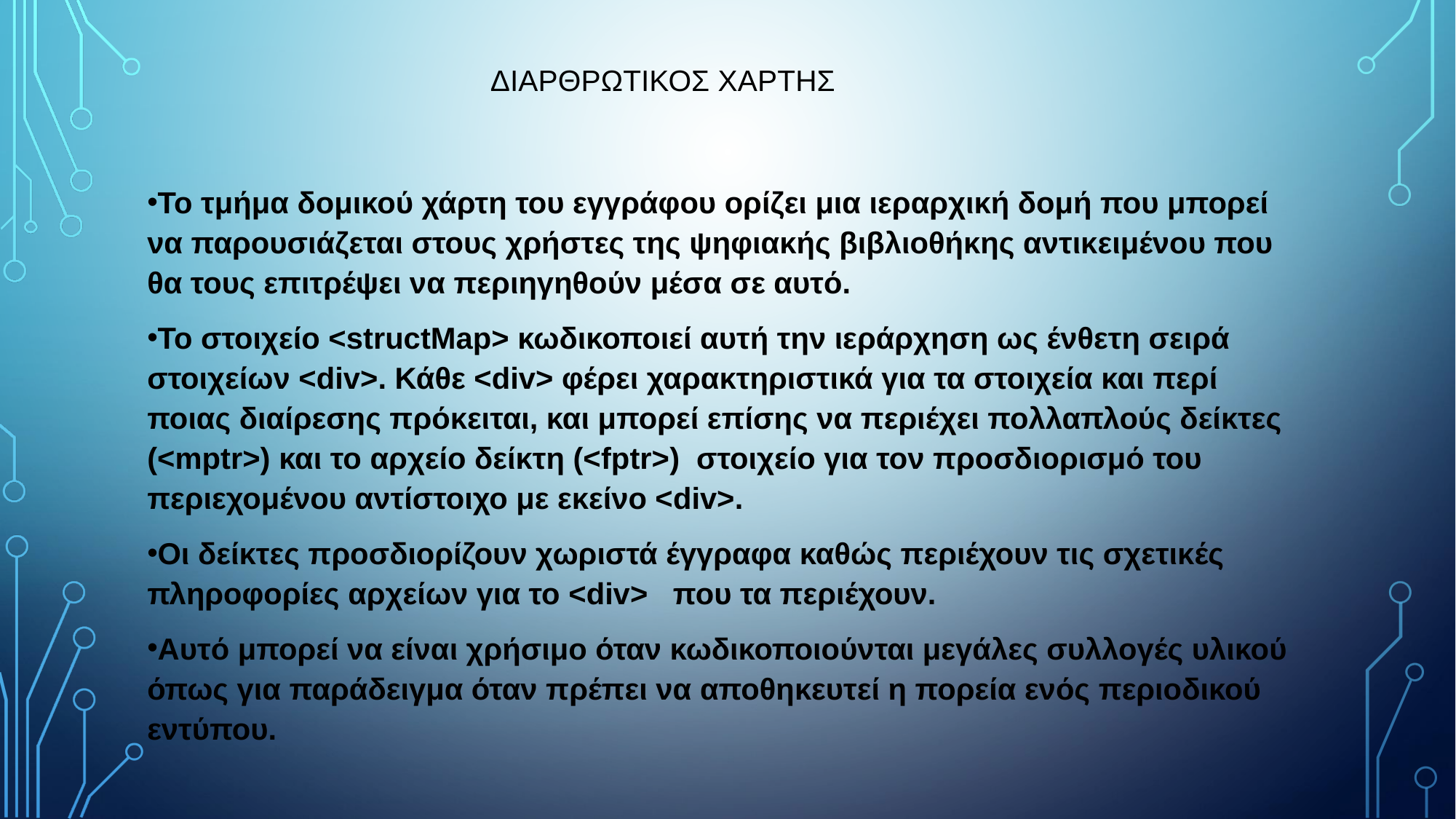

# ΔΙΑΡΘΡΩΤΙΚΟΣ ΧΑΡΤΗΣ

Το τμήμα δομικού χάρτη του εγγράφου ορίζει μια ιεραρχική δομή που μπορεί να παρουσιάζεται στους χρήστες της ψηφιακής βιβλιοθήκης αντικειμένου που θα τους επιτρέψει να περιηγηθούν μέσα σε αυτό.
Το στοιχείο <structMap> κωδικοποιεί αυτή την ιεράρχηση ως ένθετη σειρά στοιχείων <div>. Κάθε <div> φέρει χαρακτηριστικά για τα στοιχεία και περί ποιας διαίρεσης πρόκειται, και μπορεί επίσης να περιέχει πολλαπλούς δείκτες (<mptr>) και το αρχείο δείκτη (<fptr>)  στοιχείο για τον προσδιορισμό του περιεχομένου αντίστοιχο με εκείνο <div>.
Οι δείκτες προσδιορίζουν χωριστά έγγραφα καθώς περιέχουν τις σχετικές πληροφορίες αρχείων για το <div>   που τα περιέχουν.
Αυτό μπορεί να είναι χρήσιμο όταν κωδικοποιούνται μεγάλες συλλογές υλικού  όπως για παράδειγμα όταν πρέπει να αποθηκευτεί η πορεία ενός περιοδικού εντύπου.